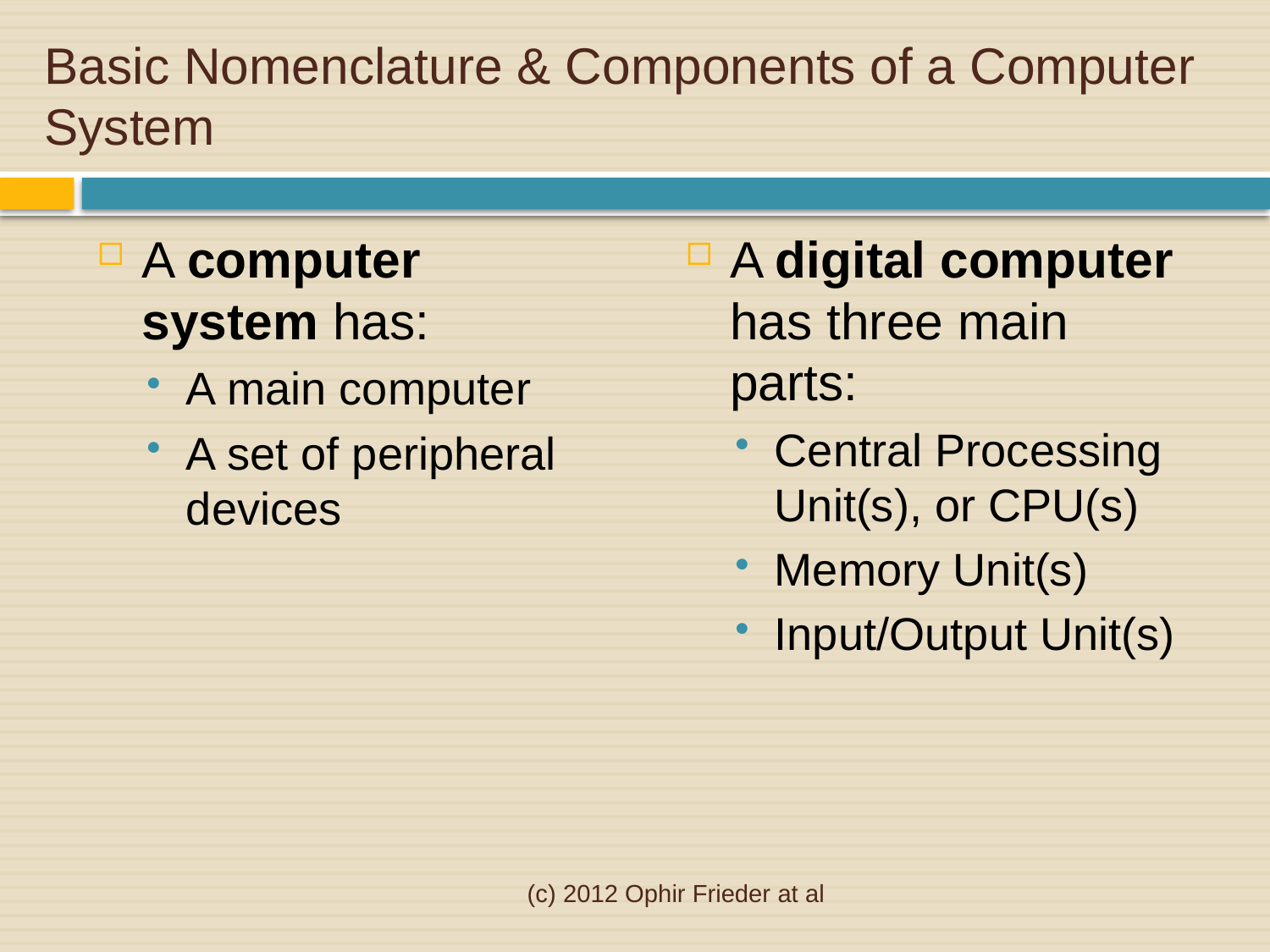

# Basic Nomenclature & Components of a Computer System
A computer system has:
A main computer
A set of peripheral devices
A digital computer has three main parts:
Central Processing
Unit(s), or CPU(s)
Memory Unit(s)
Input/Output Unit(s)

(c) 2012 Ophir Frieder at al